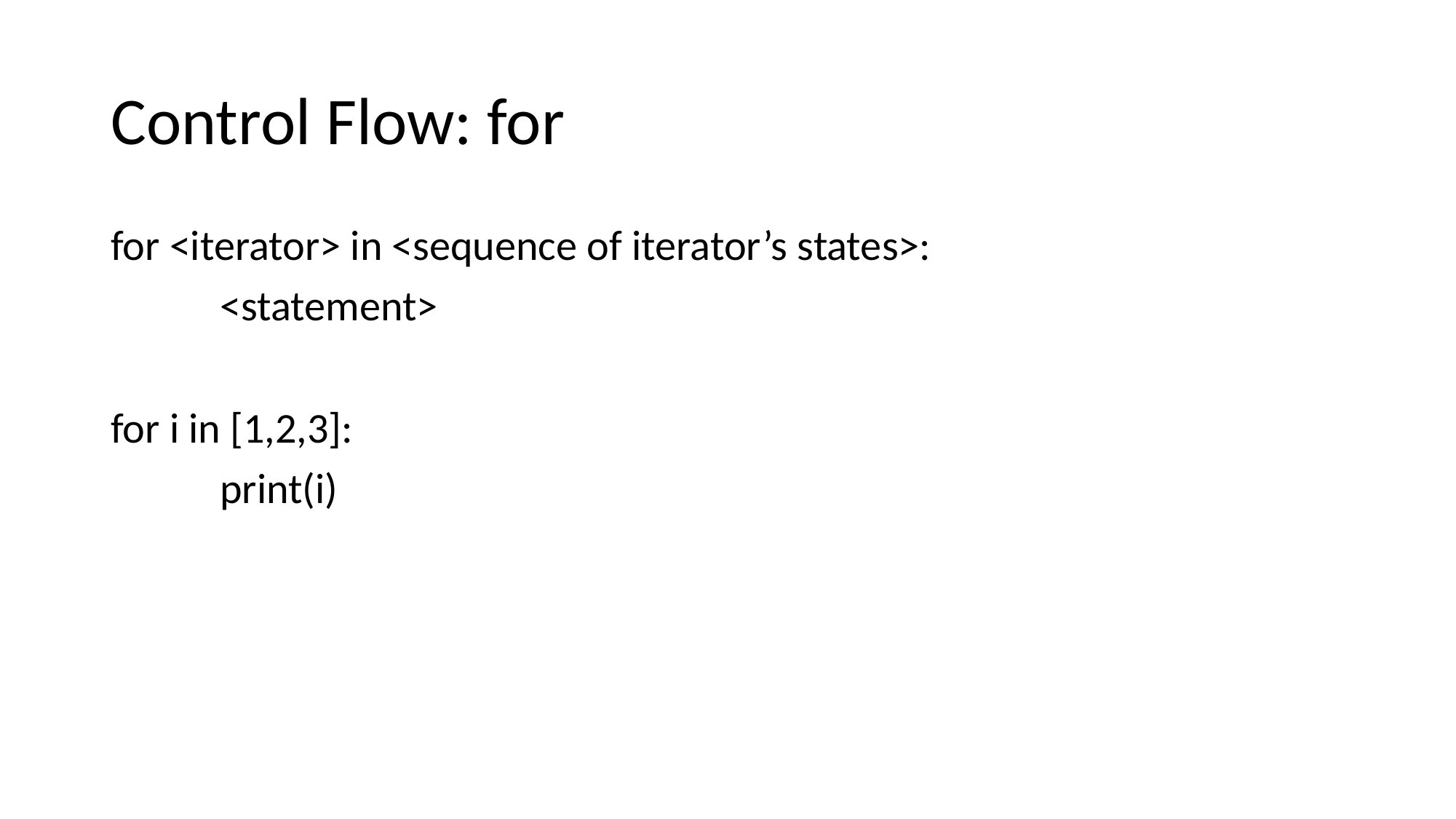

# Control Flow: for
for <iterator> in <sequence of iterator’s states>:
	<statement>

for i in [1,2,3]:
	print(i)